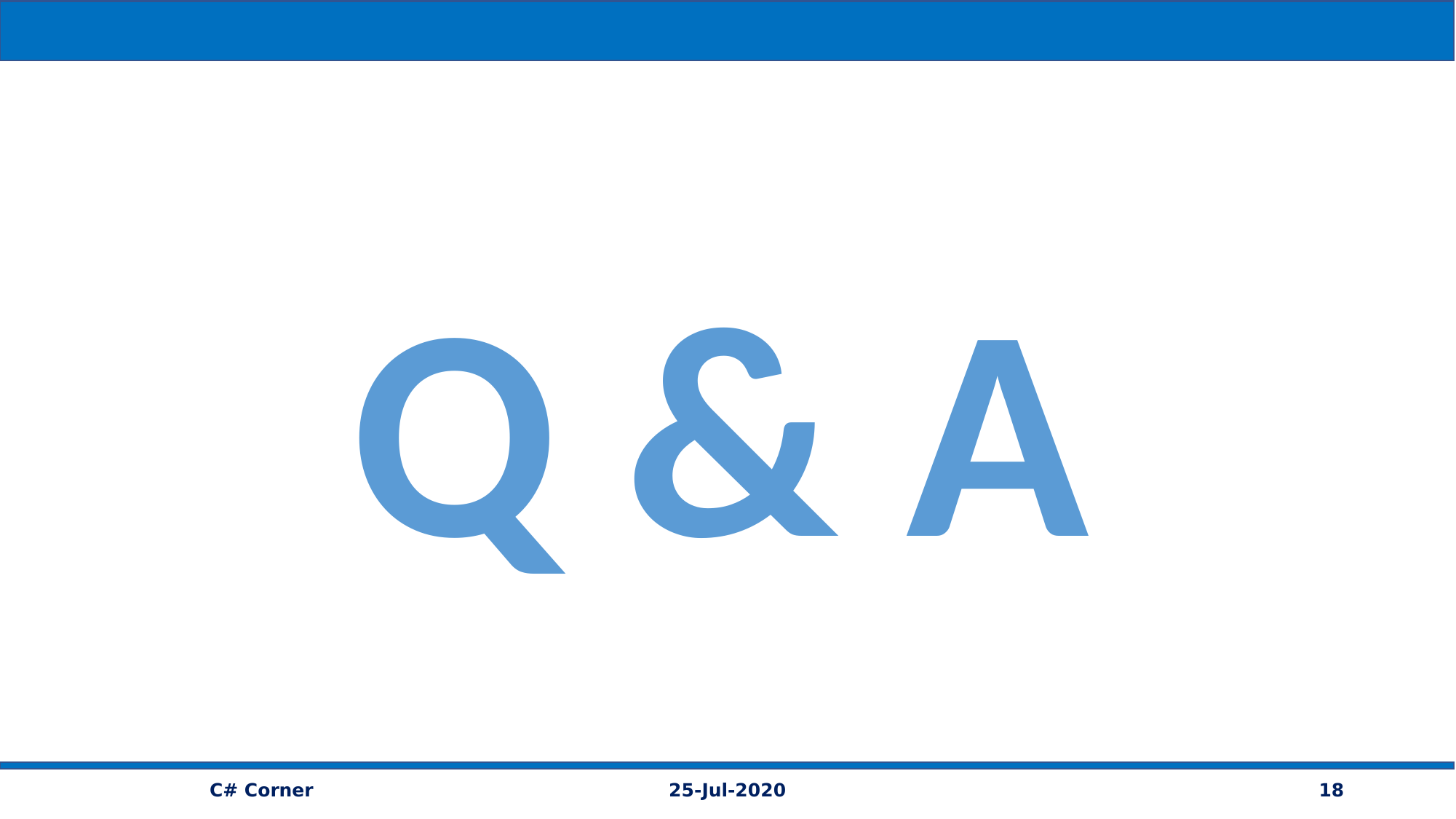

Q & A

25-Jul-2020
18
C# Corner